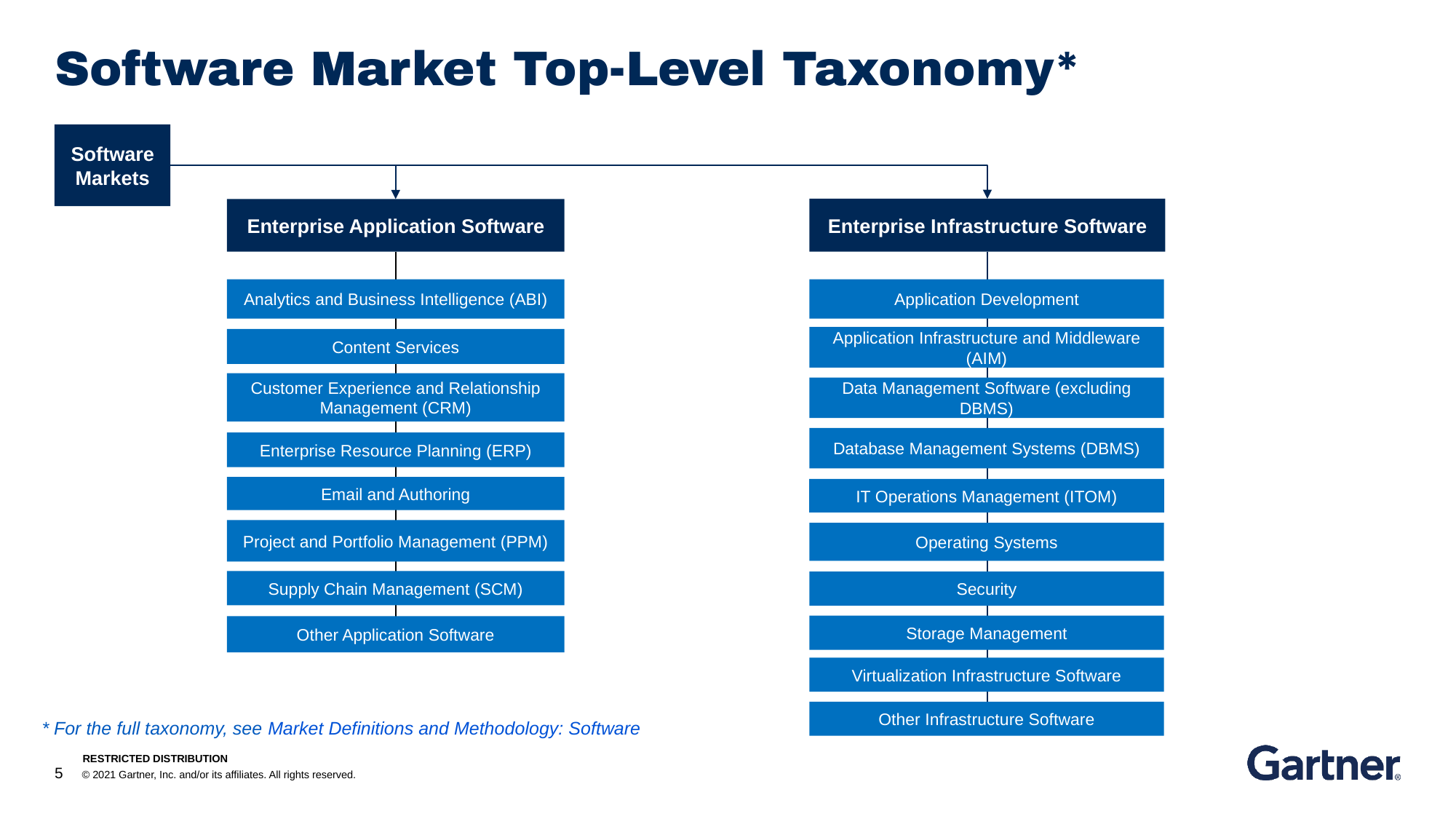

# Software Market Top-Level Taxonomy*
Software Markets
Enterprise Infrastructure Software
Enterprise Application Software
Analytics and Business Intelligence (ABI)
Application Development
Application Infrastructure and Middleware (AIM)
Content Services
Customer Experience and Relationship Management (CRM)
Data Management Software (excluding DBMS)
Database Management Systems (DBMS)
Enterprise Resource Planning (ERP)
Email and Authoring
IT Operations Management (ITOM)
Project and Portfolio Management (PPM)
Operating Systems
Supply Chain Management (SCM)
Security
Storage Management
Other Application Software
Virtualization Infrastructure Software
Other Infrastructure Software
* For the full taxonomy, see Market Definitions and Methodology: Software